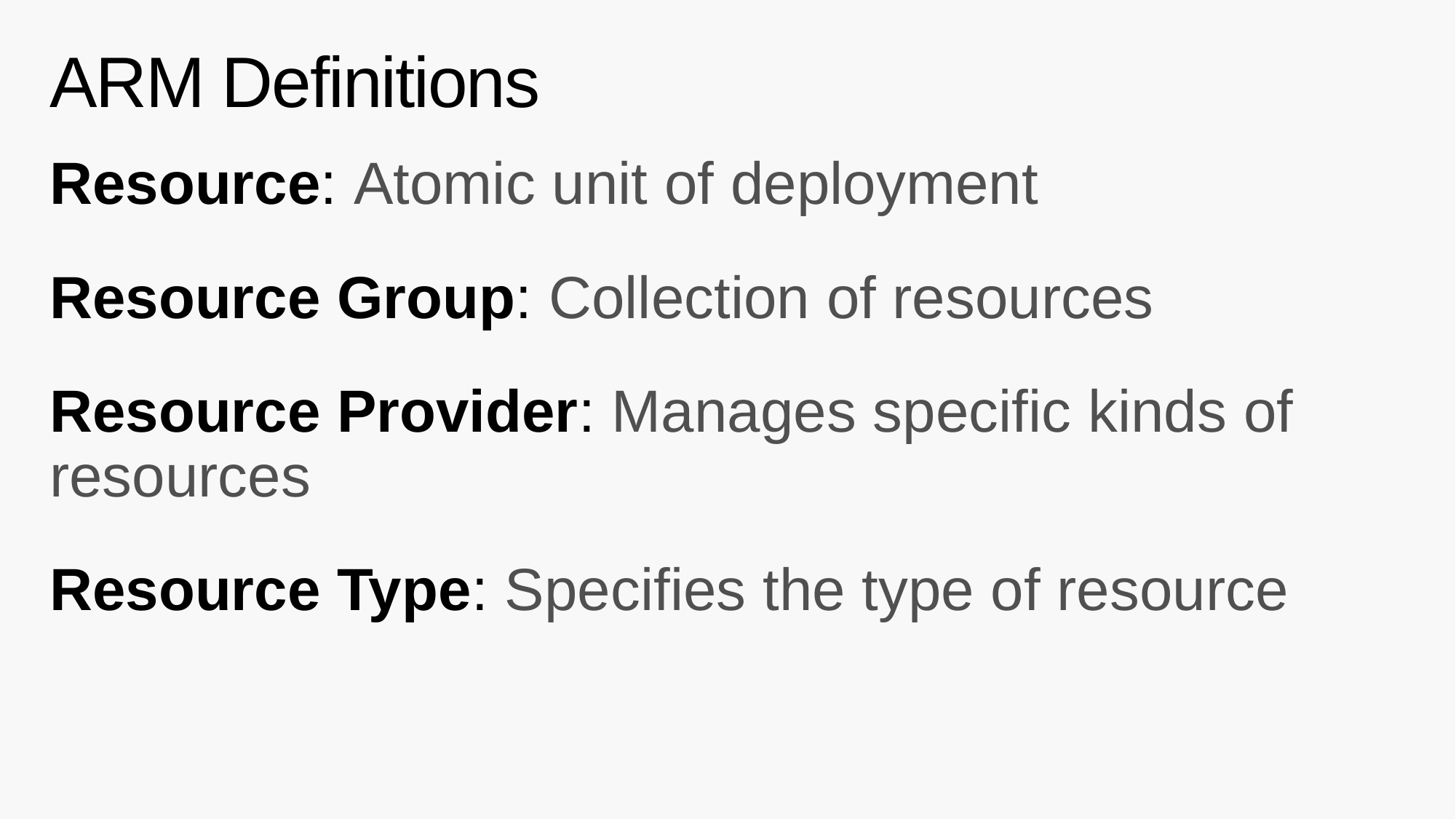

# ARM Definitions
Resource: Atomic unit of deployment

Resource Group: Collection of resources

Resource Provider: Manages specific kinds of resources

Resource Type: Specifies the type of resource